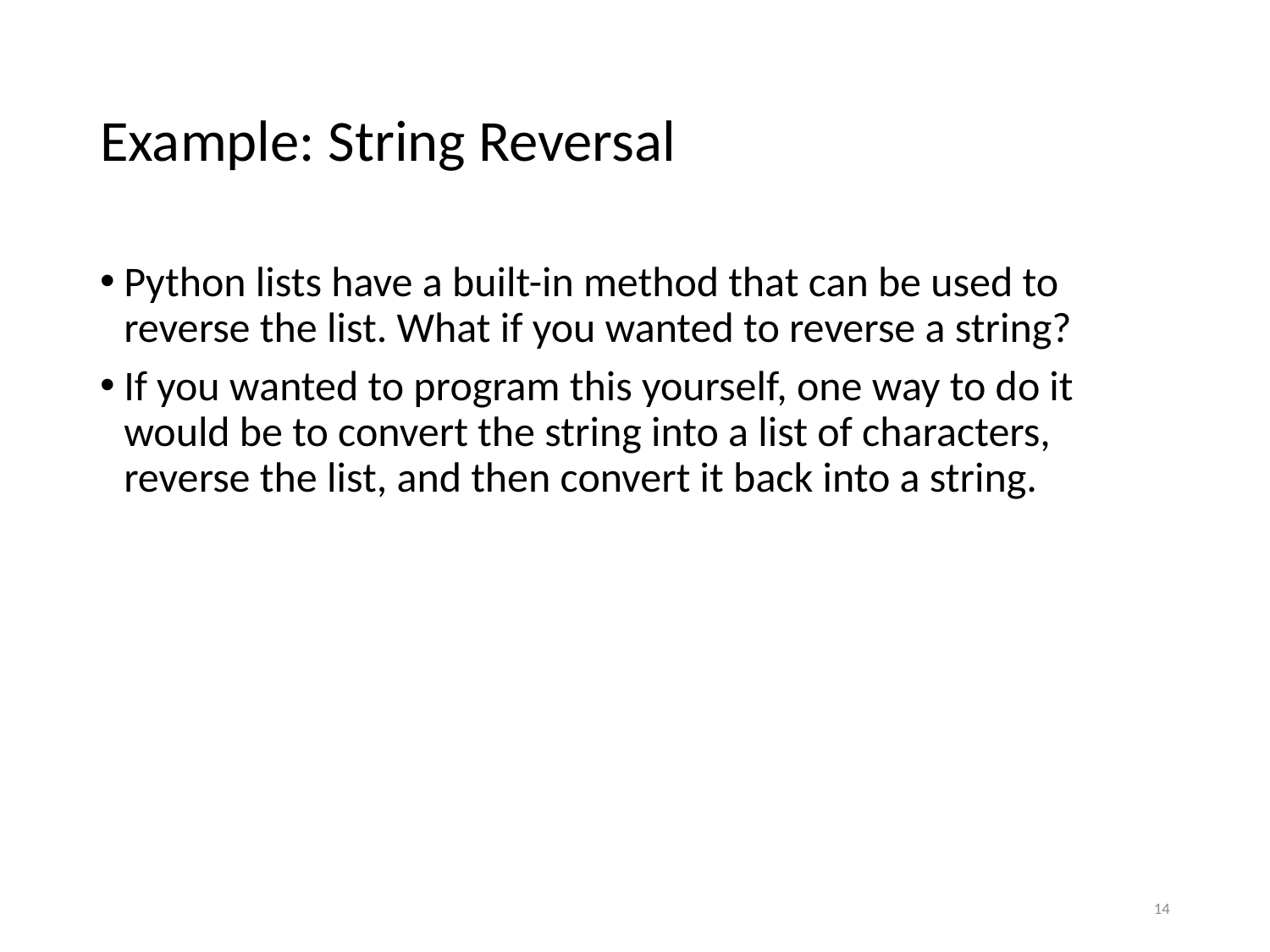

# Example: String Reversal
Python lists have a built-in method that can be used to reverse the list. What if you wanted to reverse a string?
If you wanted to program this yourself, one way to do it would be to convert the string into a list of characters, reverse the list, and then convert it back into a string.
14